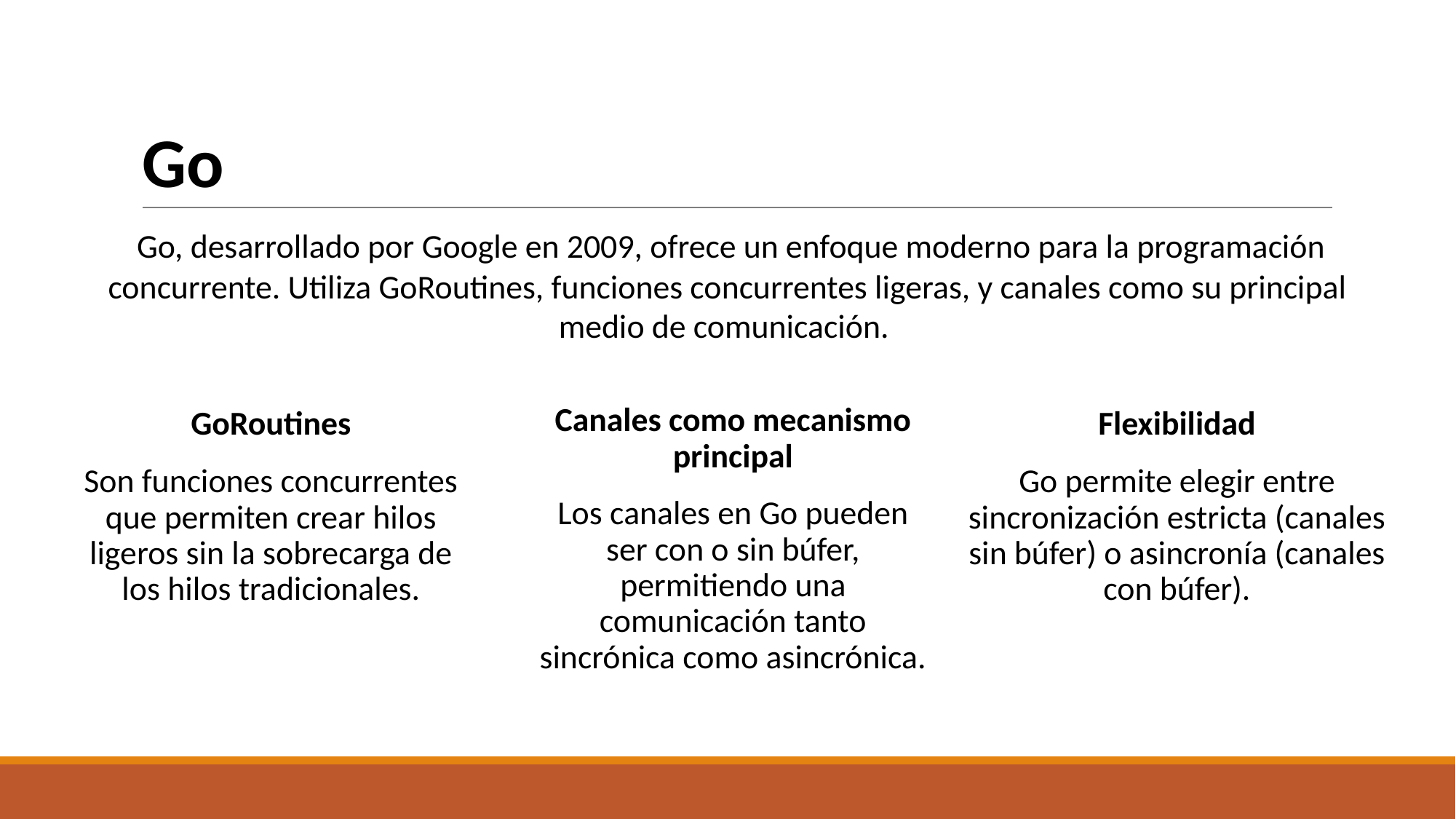

# Go
 Go, desarrollado por Google en 2009, ofrece un enfoque moderno para la programación concurrente. Utiliza GoRoutines, funciones concurrentes ligeras, y canales como su principal medio de comunicación.

Canales como mecanismo principal
Los canales en Go pueden ser con o sin búfer, permitiendo una comunicación tanto sincrónica como asincrónica.
GoRoutines
Son funciones concurrentes que permiten crear hilos ligeros sin la sobrecarga de los hilos tradicionales.
Flexibilidad
Go permite elegir entre sincronización estricta (canales sin búfer) o asincronía (canales con búfer).